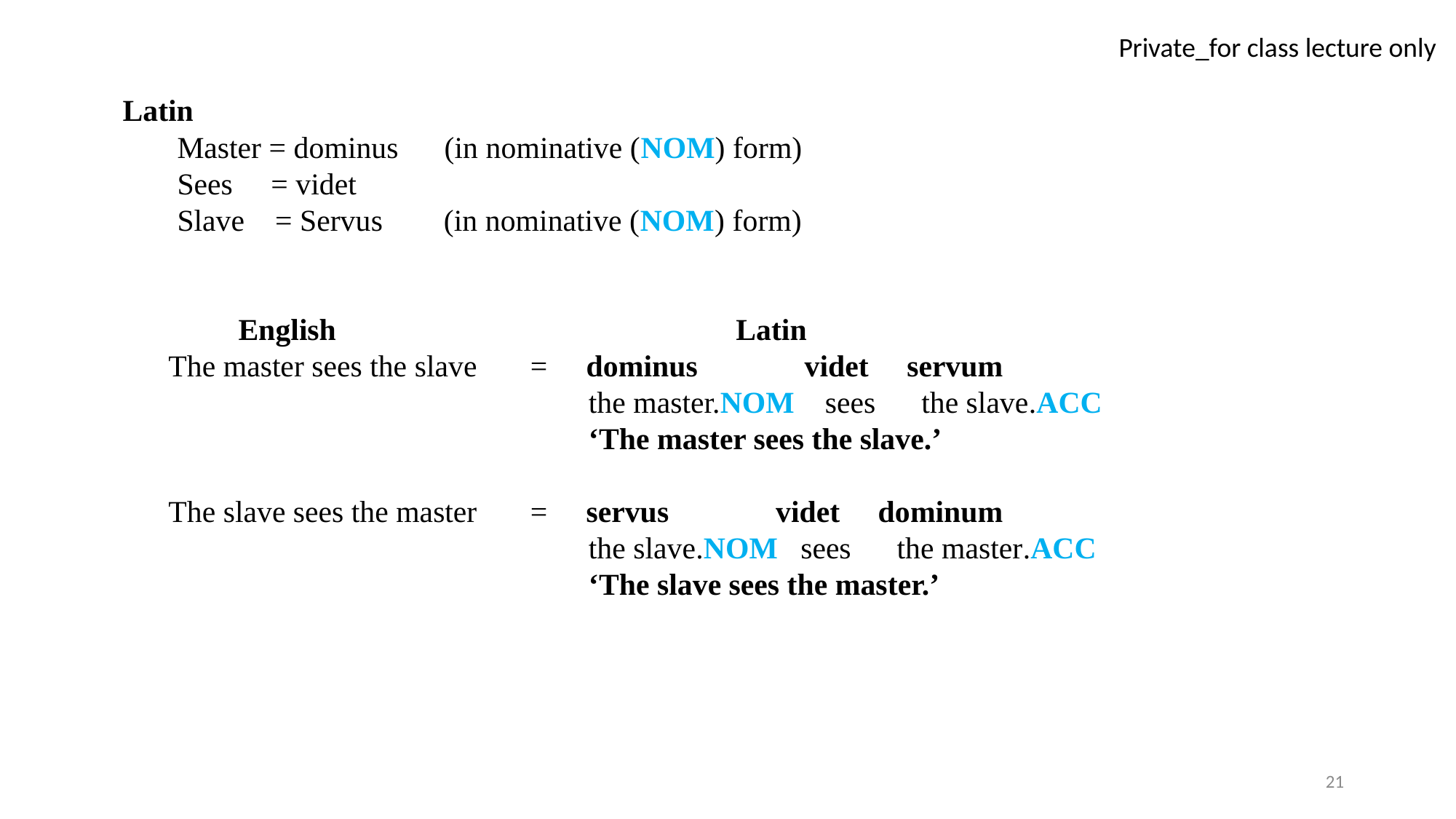

Latin
Master = dominus      (in nominative (nom) form)
Sees     = videt
Slave    = Servus        (in nominative (nom) form)

        English 			                Latin
      The master sees the slave       =     dominus              videt     servum
                                                             the master.nom    sees      the slave.acc
                                                             ‘The master sees the slave.’

      The slave sees the master       =     servus              videt     dominum
                                                             the slave.nom   sees      the master.acc
                                                             ‘The slave sees the master.’

21